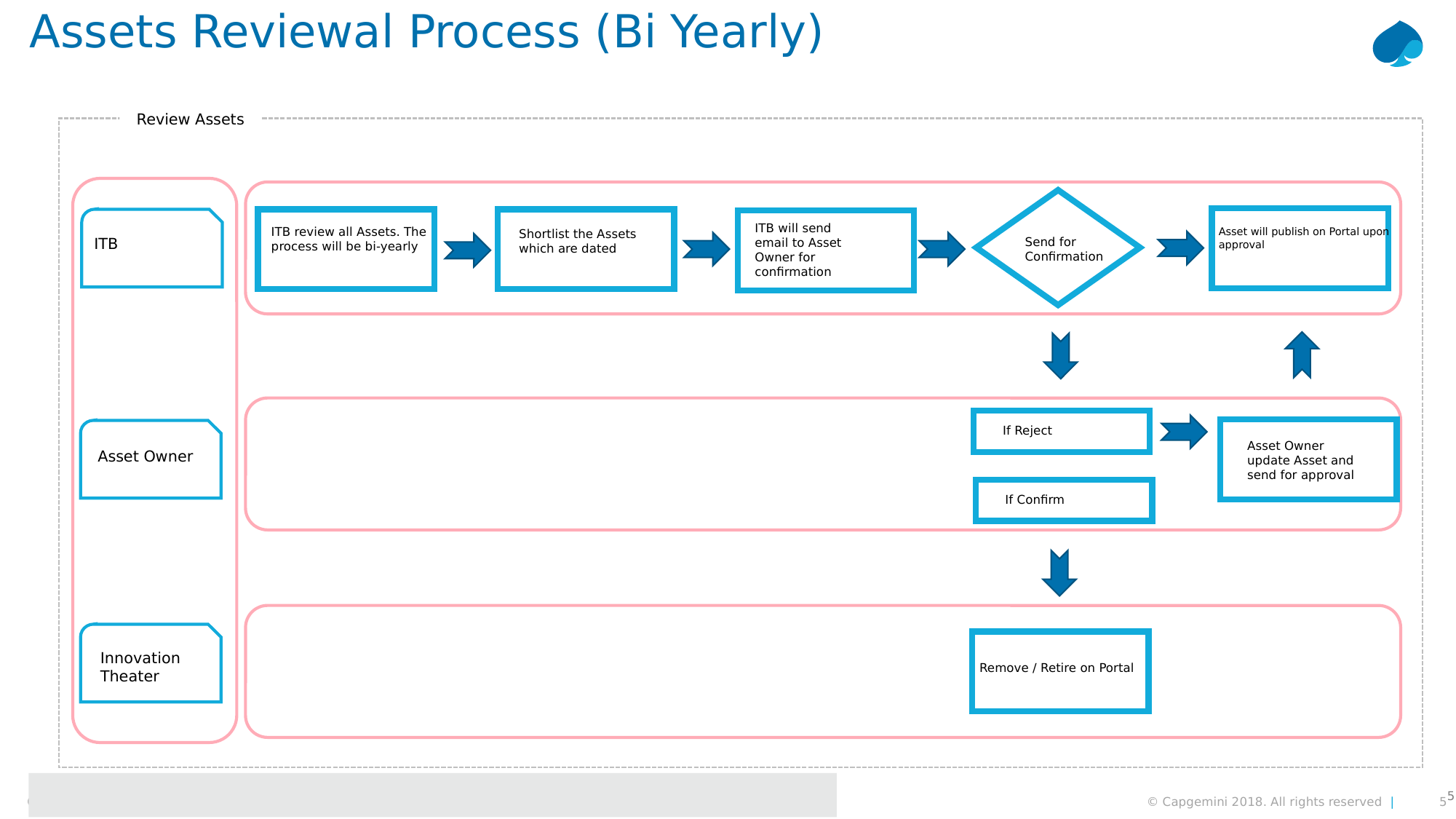

Assets Reviewal Process (Bi Yearly)
Review Assets

ITB will send email to Asset Owner for confirmation
ITB review all Assets. The process will be bi-yearly
Asset will publish on Portal upon approval
Shortlist the Assets which are dated
Send for Confirmation
ITB

If Reject

Asset Owner update Asset and send for approval
Asset Owner

If Confirm

Innovation Theater
Remove / Retire on Portal